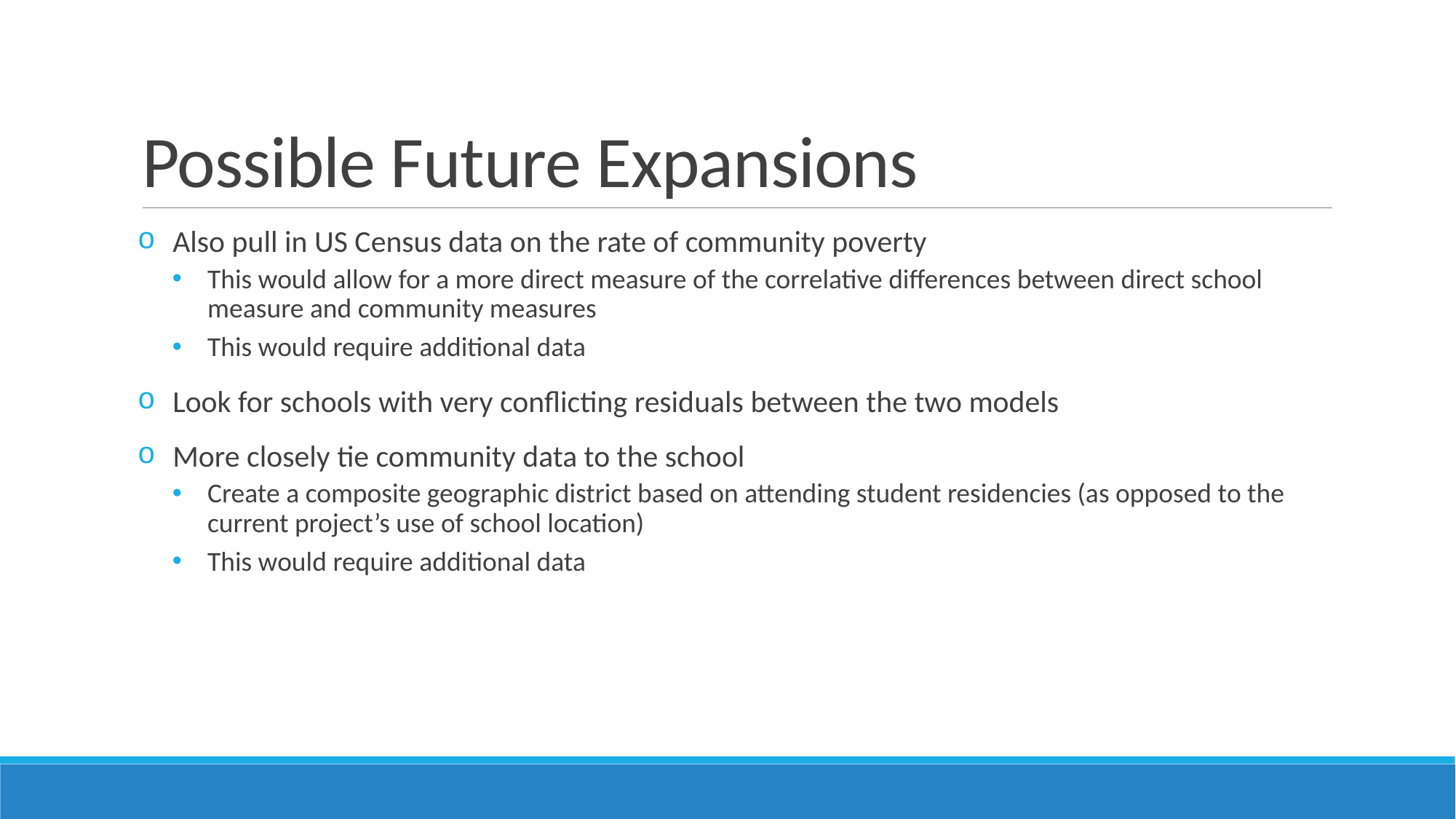

# Possible Future Expansions
Also pull in US Census data on the rate of community poverty
This would allow for a more direct measure of the correlative differences between direct school measure and community measures
This would require additional data
Look for schools with very conflicting residuals between the two models
More closely tie community data to the school
Create a composite geographic district based on attending student residencies (as opposed to the current project’s use of school location)
This would require additional data